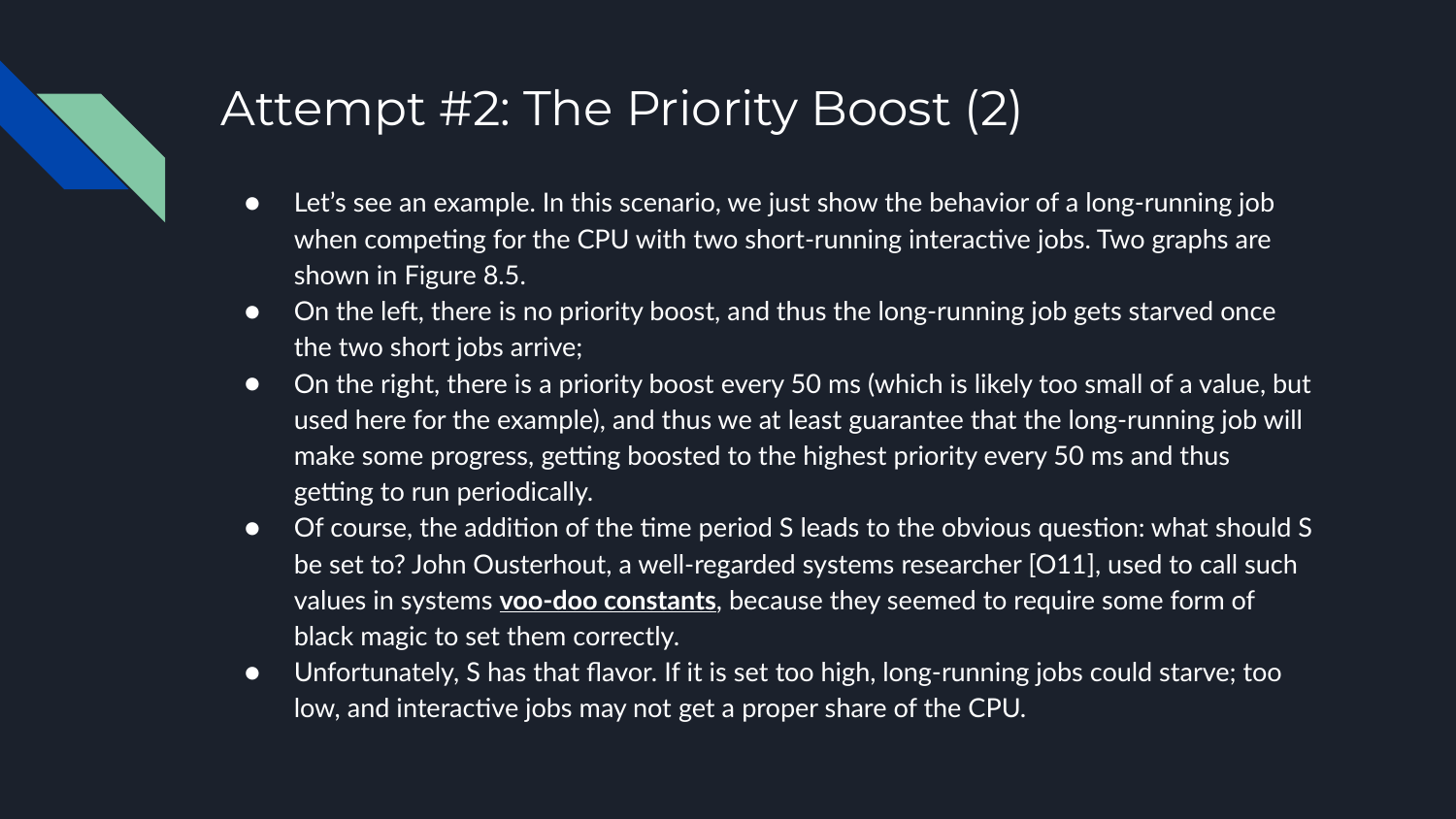

# Attempt #2: The Priority Boost (2)
Let’s see an example. In this scenario, we just show the behavior of a long-running job when competing for the CPU with two short-running interactive jobs. Two graphs are shown in Figure 8.5.
On the left, there is no priority boost, and thus the long-running job gets starved once the two short jobs arrive;
On the right, there is a priority boost every 50 ms (which is likely too small of a value, but used here for the example), and thus we at least guarantee that the long-running job will make some progress, getting boosted to the highest priority every 50 ms and thus getting to run periodically.
Of course, the addition of the time period S leads to the obvious question: what should S be set to? John Ousterhout, a well-regarded systems researcher [O11], used to call such values in systems voo-doo constants, because they seemed to require some form of black magic to set them correctly.
Unfortunately, S has that flavor. If it is set too high, long-running jobs could starve; too low, and interactive jobs may not get a proper share of the CPU.